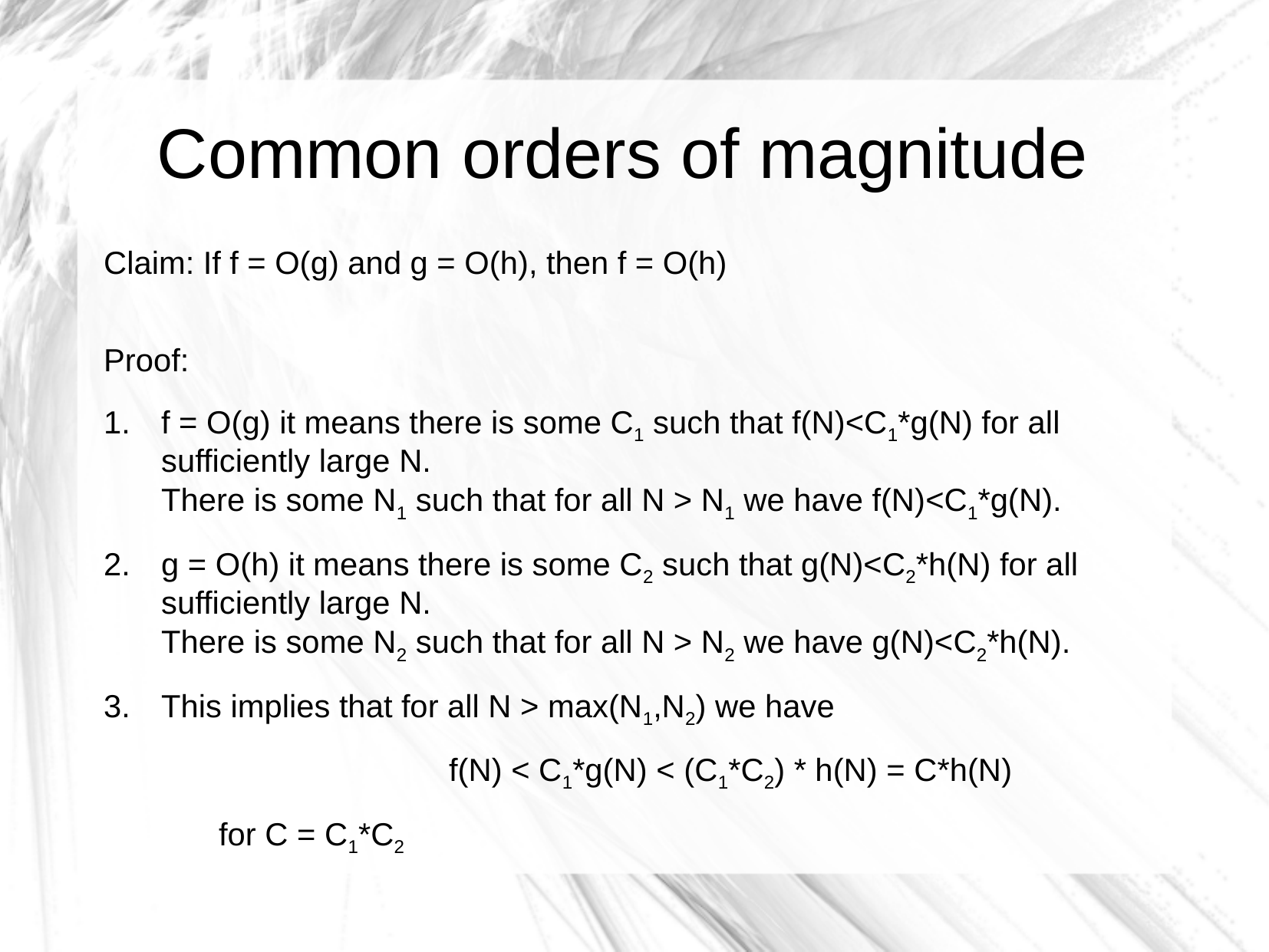

Common orders of magnitude
Claim: If f = O(g) and g = O(h), then f = O(h)
Proof:
f = O(g) it means there is some C1 such that f(N)<C1*g(N) for all sufficiently large N.
There is some N1 such that for all N > N1 we have f(N)<C1*g(N).
g = O(h) it means there is some C2 such that g(N)<C2*h(N) for all sufficiently large N.
There is some N2 such that for all N > N2 we have g(N)<C2*h(N).
This implies that for all N > max(N1,N2) we have
			f(N) < C1*g(N) < (C1*C2) * h(N) = C*h(N)
	for C = C1*C2